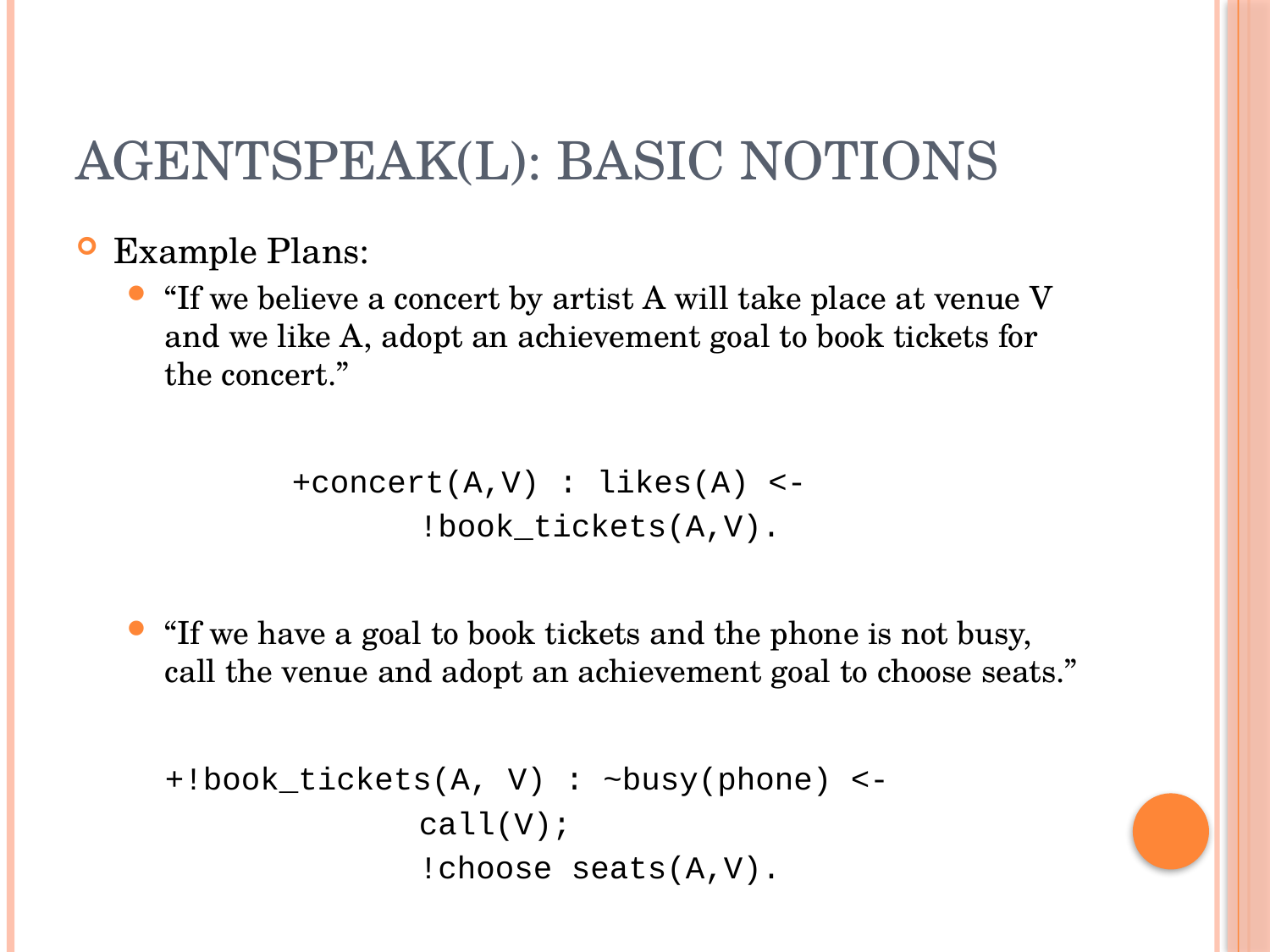

# AgentSpeak(L): Basic Notions
Example Plans:
“If we believe a concert by artist A will take place at venue V and we like A, adopt an achievement goal to book tickets for the concert.”

		+concert(A,V) : likes(A) <-
			!book_tickets(A,V).

“If we have a goal to book tickets and the phone is not busy, call the venue and adopt an achievement goal to choose seats.”

	+!book_tickets(A, V) : ~busy(phone) <-
			call(V);
			!choose seats(A,V).